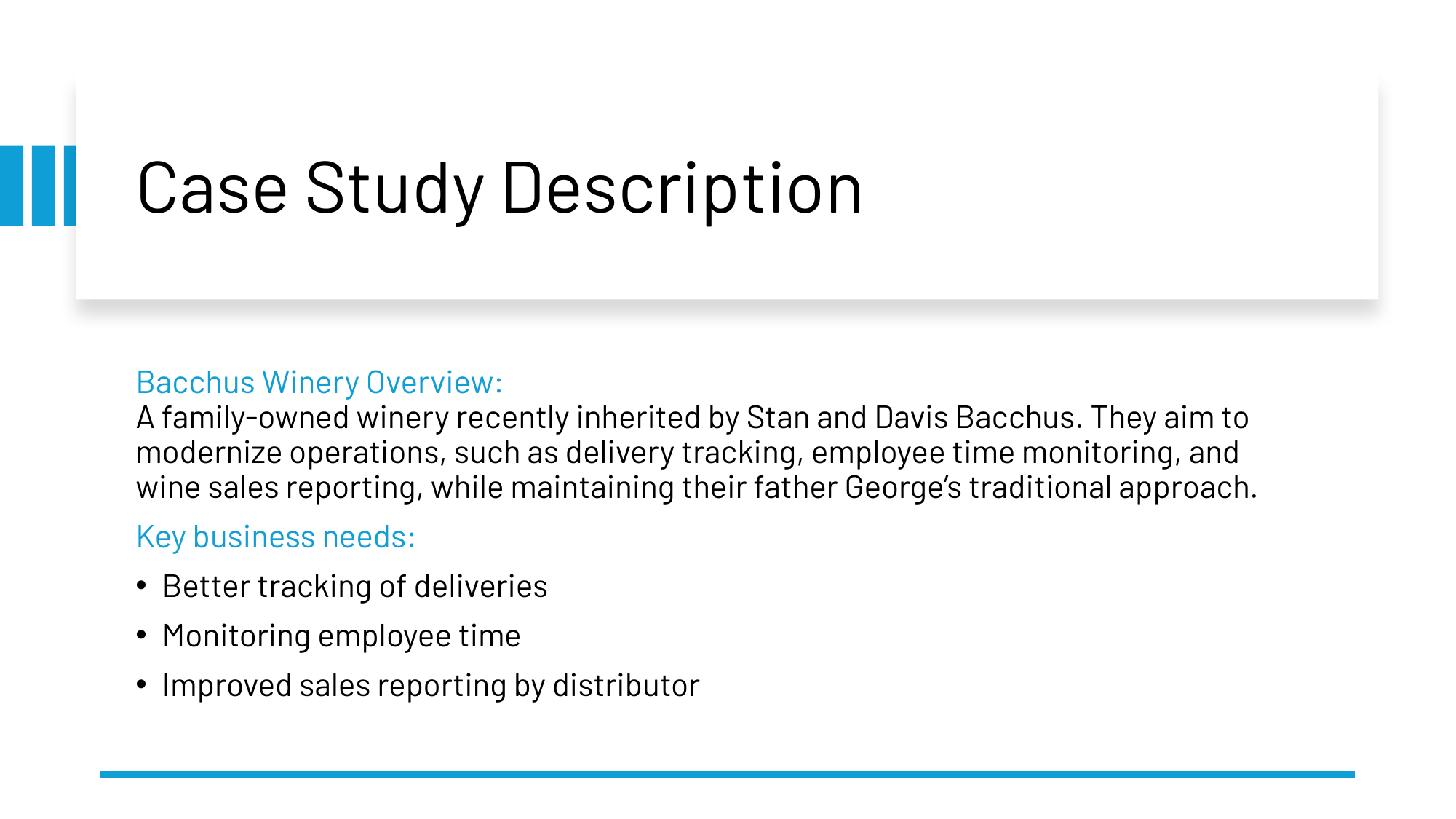

# Case Study Description

Bacchus Winery Overview:
A family-owned winery recently inherited by Stan and Davis Bacchus. They aim to modernize operations, such as delivery tracking, employee time monitoring, and wine sales reporting, while maintaining their father George’s traditional approach.
Key business needs:
Better tracking of deliveries
Monitoring employee time
Improved sales reporting by distributor